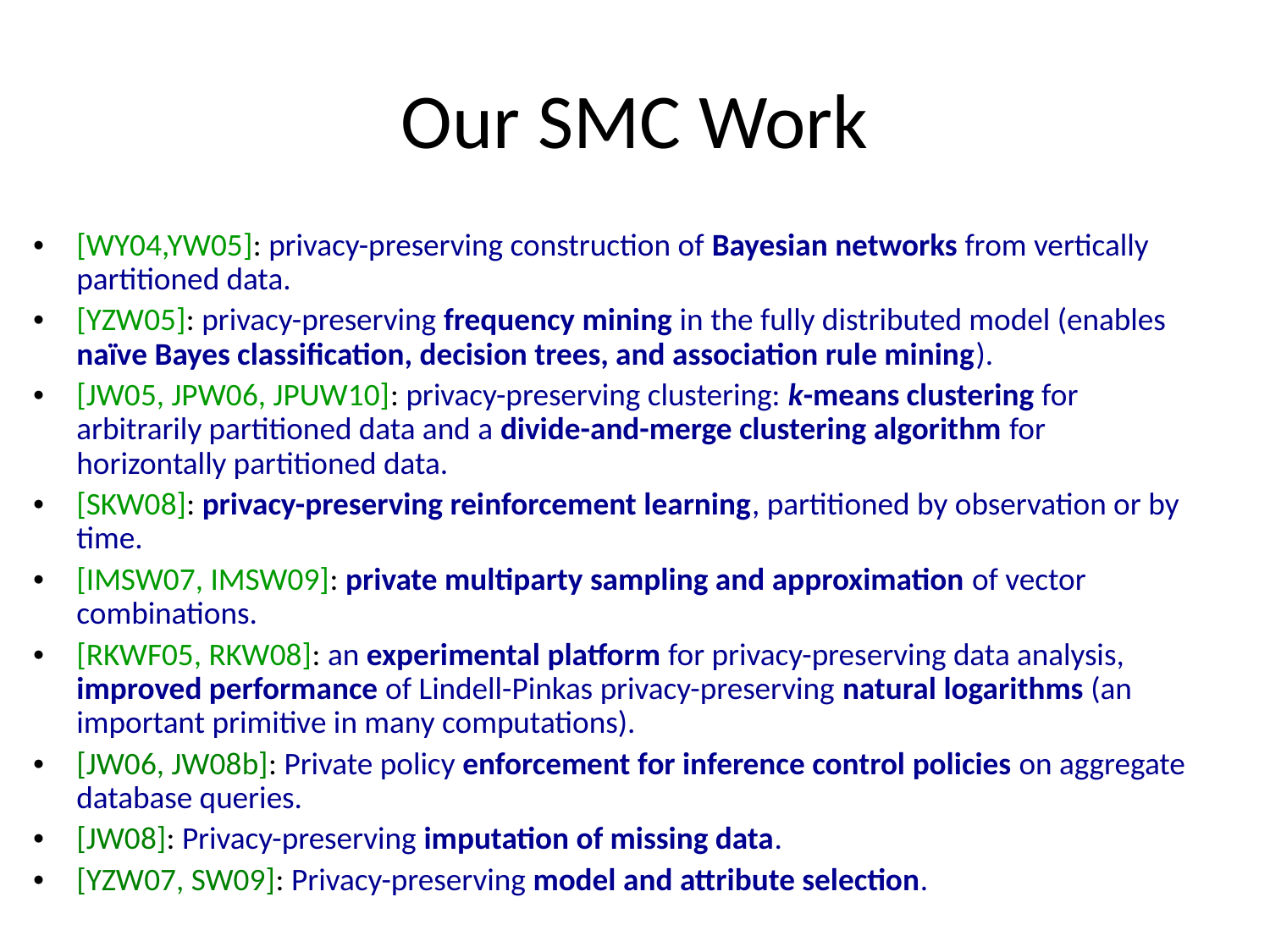

# Our SMC Work
[WY04,YW05]: privacy-preserving construction of Bayesian networks from vertically partitioned data.
[YZW05]: privacy-preserving frequency mining in the fully distributed model (enables naïve Bayes classification, decision trees, and association rule mining).
[JW05, JPW06, JPUW10]: privacy-preserving clustering: k-means clustering for arbitrarily partitioned data and a divide-and-merge clustering algorithm for horizontally partitioned data.
[SKW08]: privacy-preserving reinforcement learning, partitioned by observation or by time.
[IMSW07, IMSW09]: private multiparty sampling and approximation of vector combinations.
[RKWF05, RKW08]: an experimental platform for privacy-preserving data analysis, improved performance of Lindell-Pinkas privacy-preserving natural logarithms (an important primitive in many computations).
[JW06, JW08b]: Private policy enforcement for inference control policies on aggregate database queries.
[JW08]: Privacy-preserving imputation of missing data.
[YZW07, SW09]: Privacy-preserving model and attribute selection.